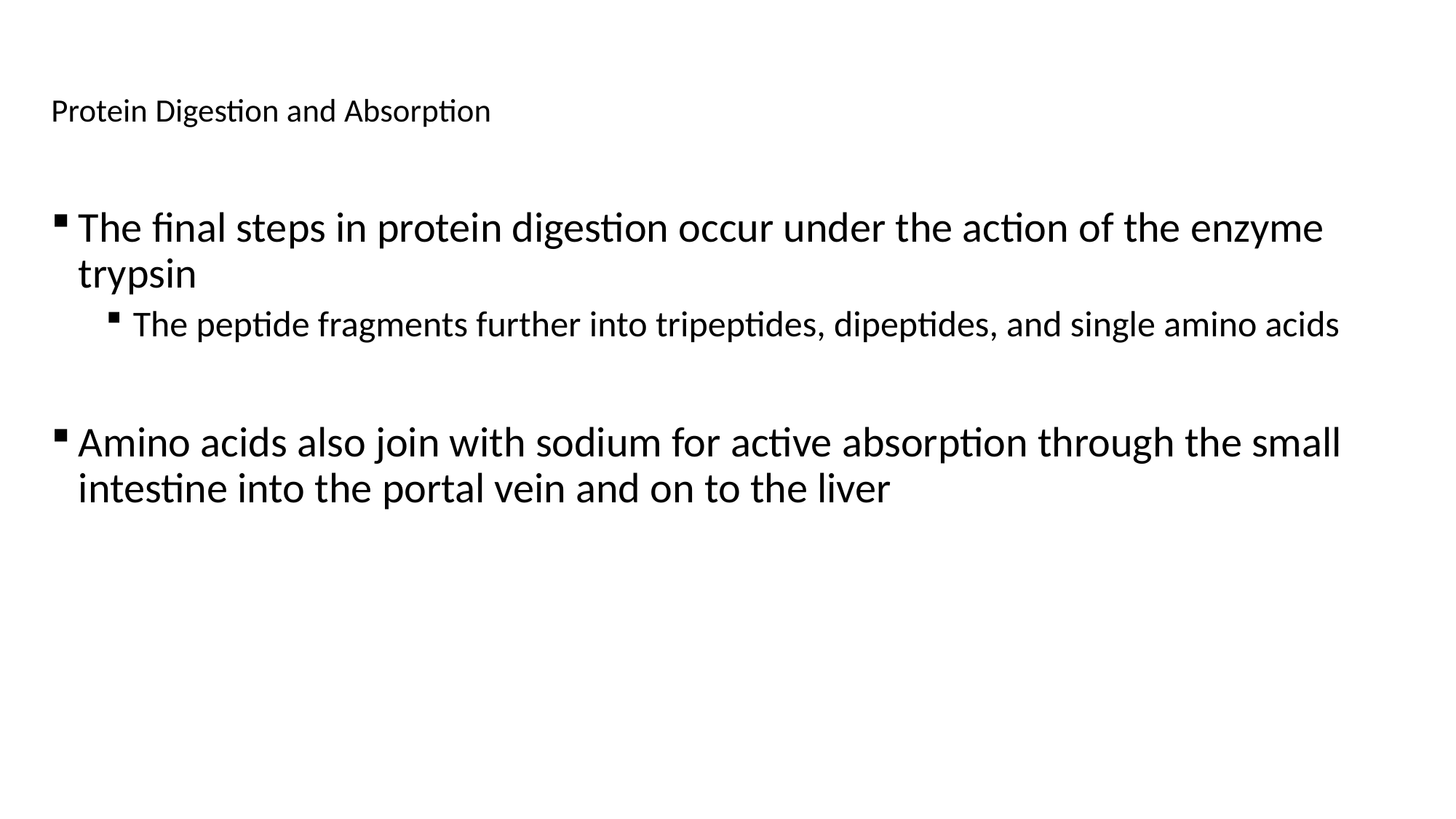

# Protein Digestion and Absorption
The final steps in protein digestion occur under the action of the enzyme trypsin
The peptide fragments further into tripeptides, dipeptides, and single amino acids

Amino acids also join with sodium for active absorption through the small intestine into the portal vein and on to the liver